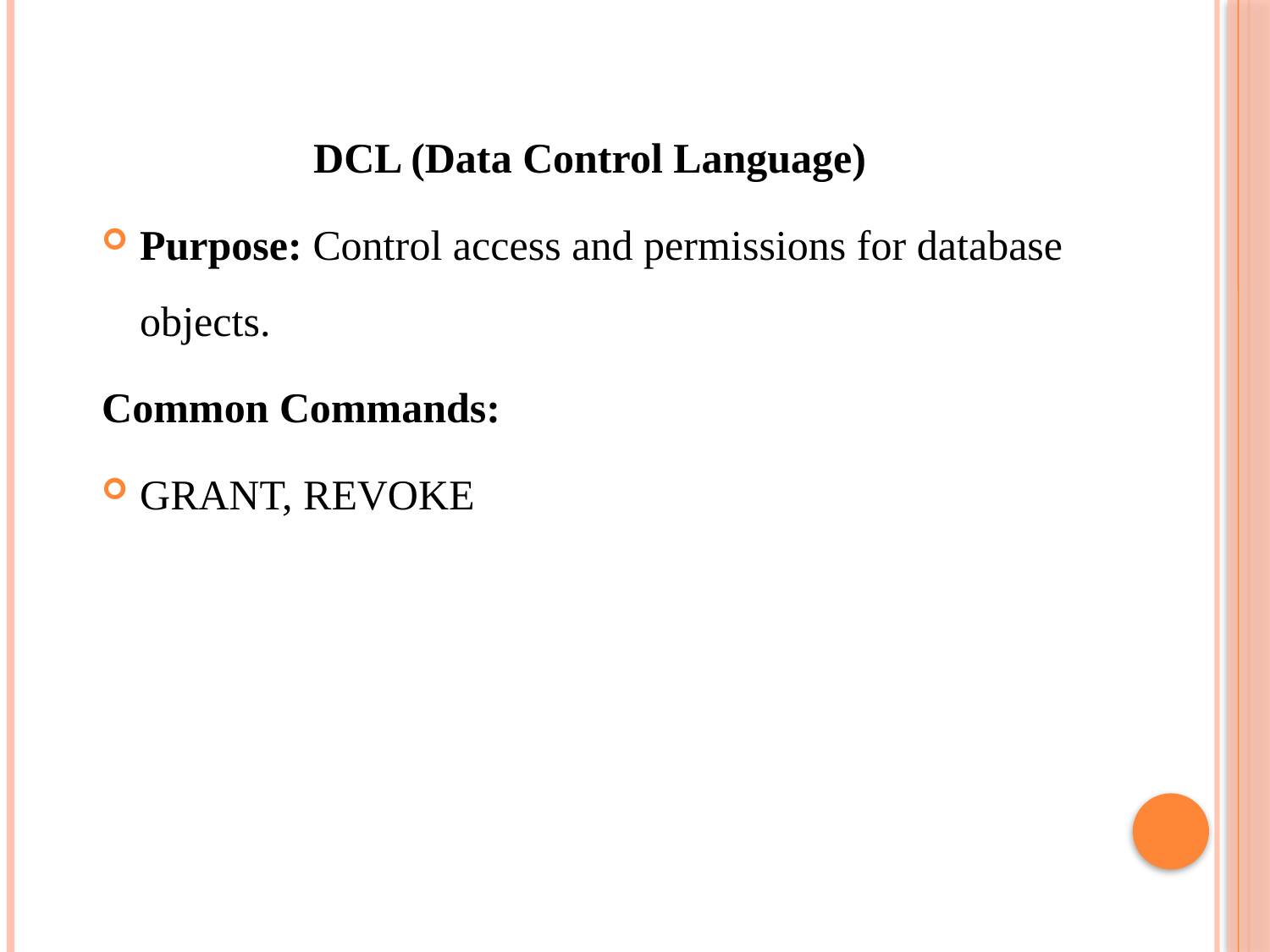

DCL (Data Control Language)
Purpose: Control access and permissions for database objects.
Common Commands:
GRANT, REVOKE